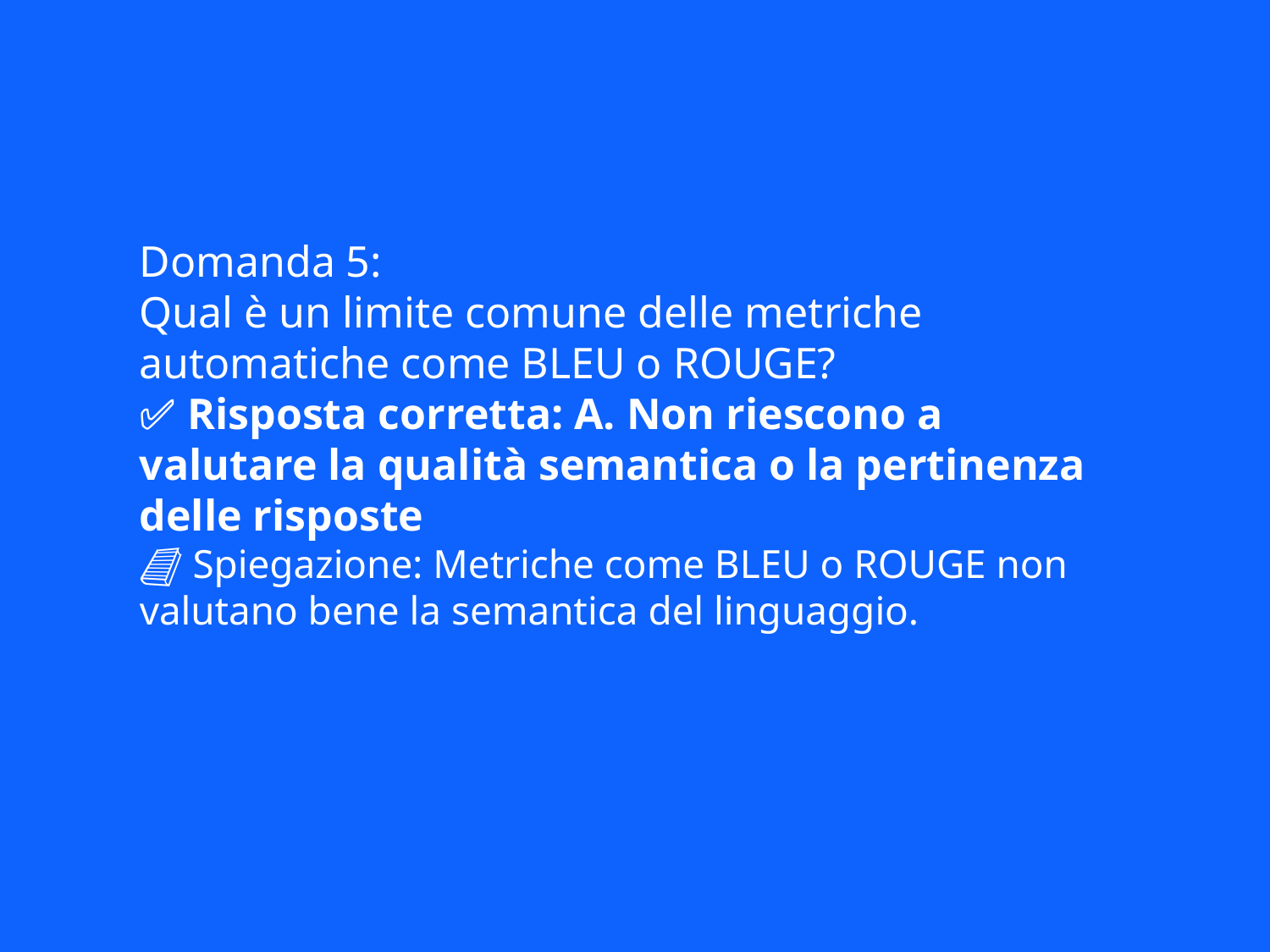

Domanda 5:
Qual è un limite comune delle metriche automatiche come BLEU o ROUGE?
✅ Risposta corretta: A. Non riescono a valutare la qualità semantica o la pertinenza delle risposte
📘 Spiegazione: Metriche come BLEU o ROUGE non valutano bene la semantica del linguaggio.